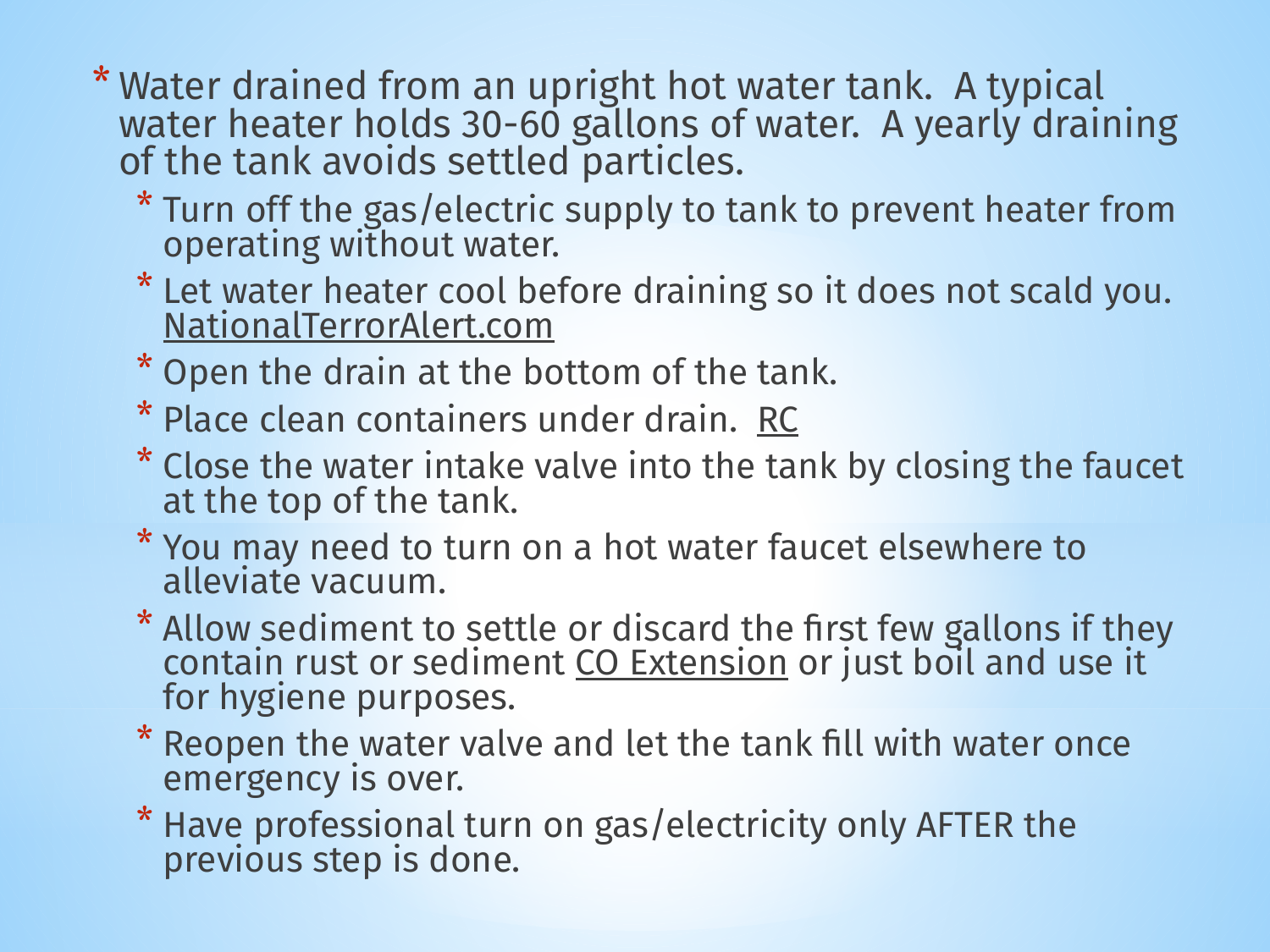

Water drained from an upright hot water tank.  A typical water heater holds 30-60 gallons of water.  A yearly draining of the tank avoids settled particles.
Turn off the gas/electric supply to tank to prevent heater from operating without water.
Let water heater cool before draining so it does not scald you.  NationalTerrorAlert.com
Open the drain at the bottom of the tank.
Place clean containers under drain.  RC
Close the water intake valve into the tank by closing the faucet at the top of the tank.
You may need to turn on a hot water faucet elsewhere to alleviate vacuum.
Allow sediment to settle or discard the first few gallons if they contain rust or sediment CO Extension or just boil and use it for hygiene purposes.
Reopen the water valve and let the tank fill with water once emergency is over.
Have professional turn on gas/electricity only AFTER the previous step is done.